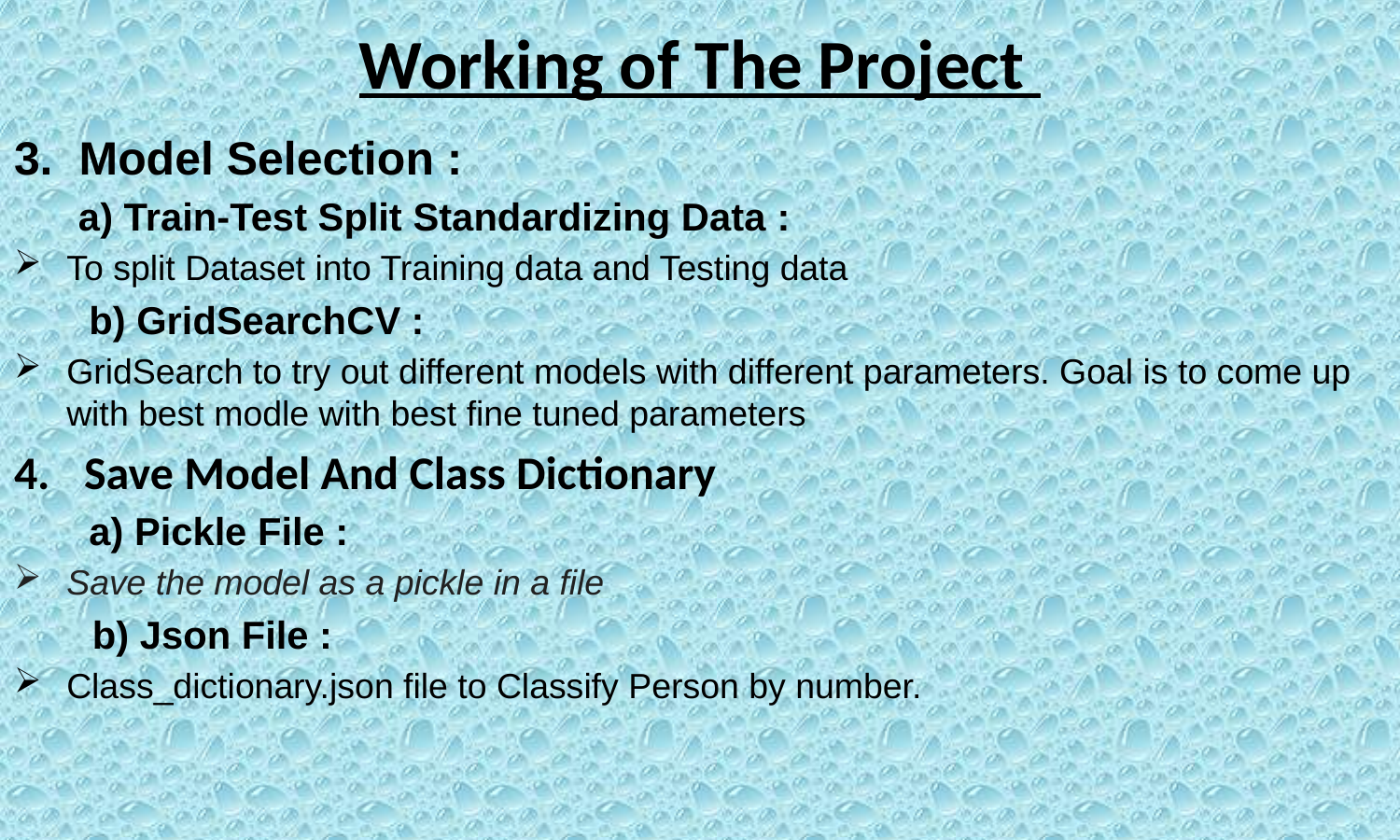

# Working of The Project
3.  Model Selection :
      a) Train-Test Split Standardizing Data :
To split Dataset into Training data and Testing data
       b) GridSearchCV :
GridSearch to try out different models with different parameters. Goal is to come up with best modle with best fine tuned parameters
Save Model And Class Dictionary
       a) Pickle File :
Save the model as a pickle in a file
        b) Json File :
Class_dictionary.json file to Classify Person by number.

8